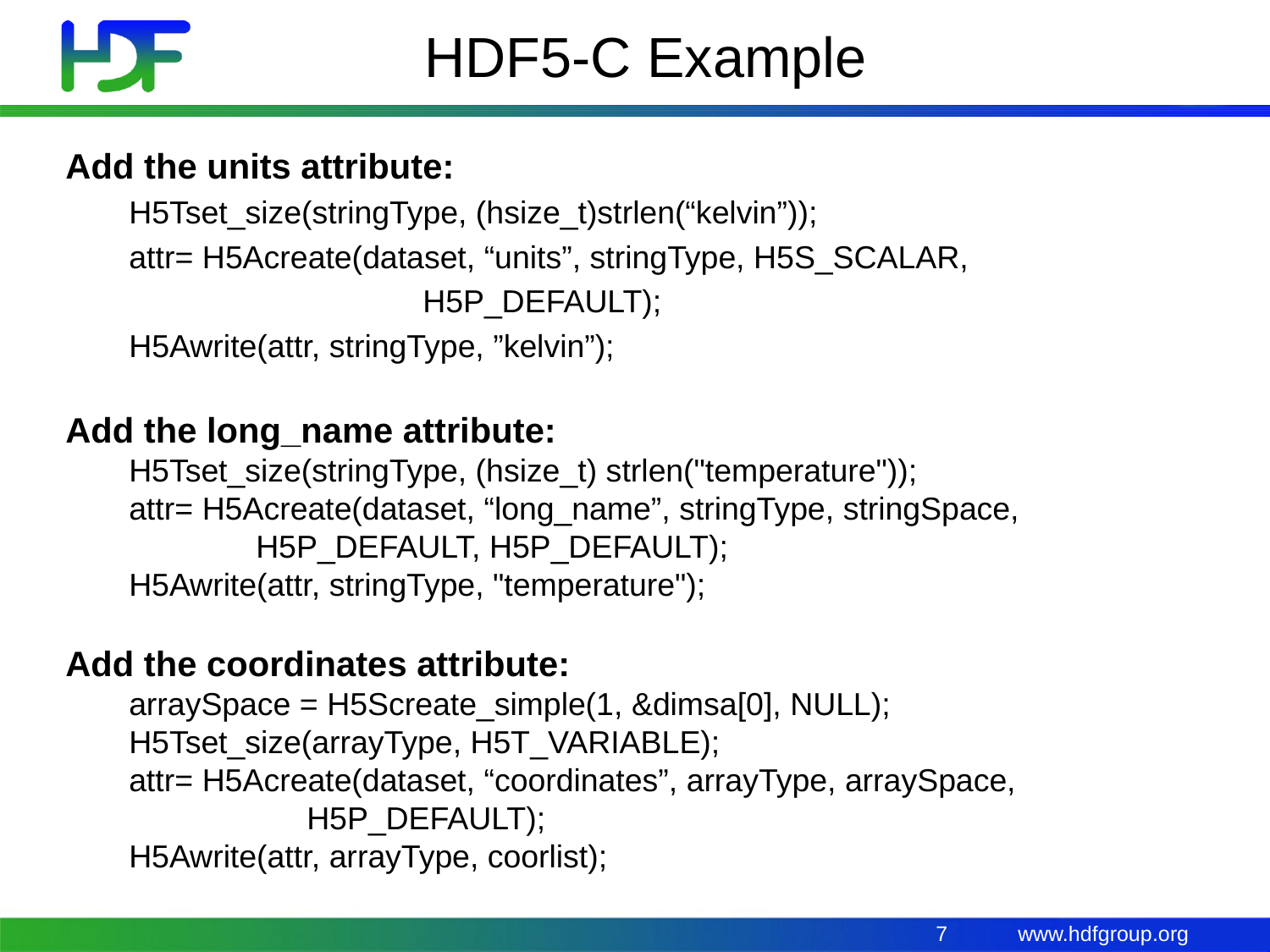

# HDF5-C Example
Add the units attribute:
H5Tset_size(stringType, (hsize_t)strlen(“kelvin”));
attr= H5Acreate(dataset, “units”, stringType, H5S_SCALAR,
 			H5P_DEFAULT);
H5Awrite(attr, stringType, ”kelvin”);
Add the long_name attribute:
H5Tset_size(stringType, (hsize_t) strlen("temperature"));
attr= H5Acreate(dataset, “long_name”, stringType, stringSpace,
            	H5P_DEFAULT, H5P_DEFAULT);
H5Awrite(attr, stringType, "temperature");
Add the coordinates attribute:
arraySpace = H5Screate_simple(1, &dimsa[0], NULL);
H5Tset_size(arrayType, H5T_VARIABLE);
attr= H5Acreate(dataset, “coordinates”, arrayType, arraySpace,
                    H5P_DEFAULT);
H5Awrite(attr, arrayType, coorlist);
7